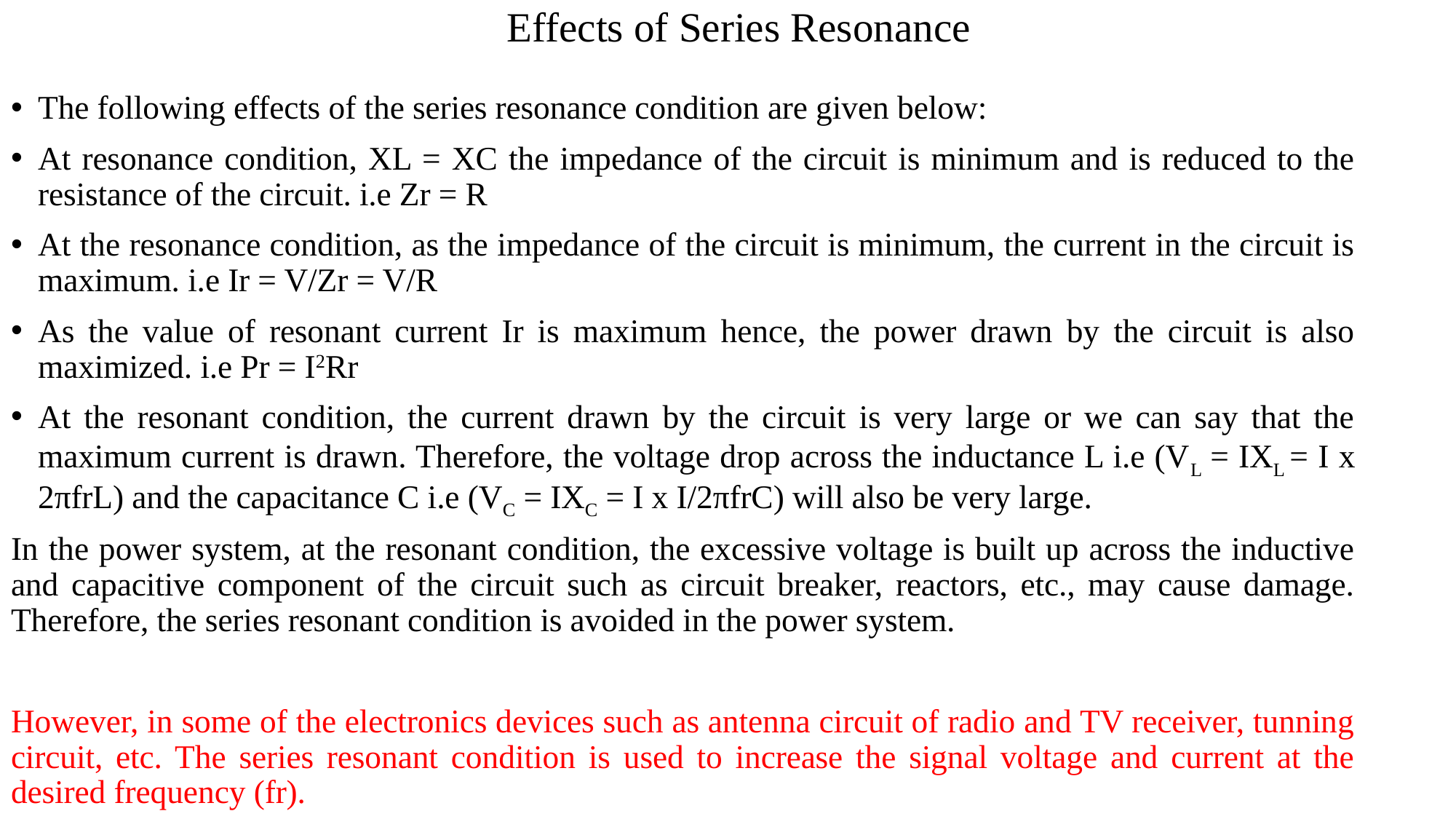

# Effects of Series Resonance
The following effects of the series resonance condition are given below:
At resonance condition, XL = XC the impedance of the circuit is minimum and is reduced to the resistance of the circuit. i.e Zr = R
At the resonance condition, as the impedance of the circuit is minimum, the current in the circuit is maximum. i.e Ir = V/Zr = V/R
As the value of resonant current Ir is maximum hence, the power drawn by the circuit is also maximized. i.e Pr = I2Rr
At the resonant condition, the current drawn by the circuit is very large or we can say that the maximum current is drawn. Therefore, the voltage drop across the inductance L i.e (VL = IXL = I x 2πfrL) and the capacitance C i.e (VC = IXC = I x I/2πfrC) will also be very large.
In the power system, at the resonant condition, the excessive voltage is built up across the inductive and capacitive component of the circuit such as circuit breaker, reactors, etc., may cause damage. Therefore, the series resonant condition is avoided in the power system.

However, in some of the electronics devices such as antenna circuit of radio and TV receiver, tunning circuit, etc. The series resonant condition is used to increase the signal voltage and current at the desired frequency (fr).